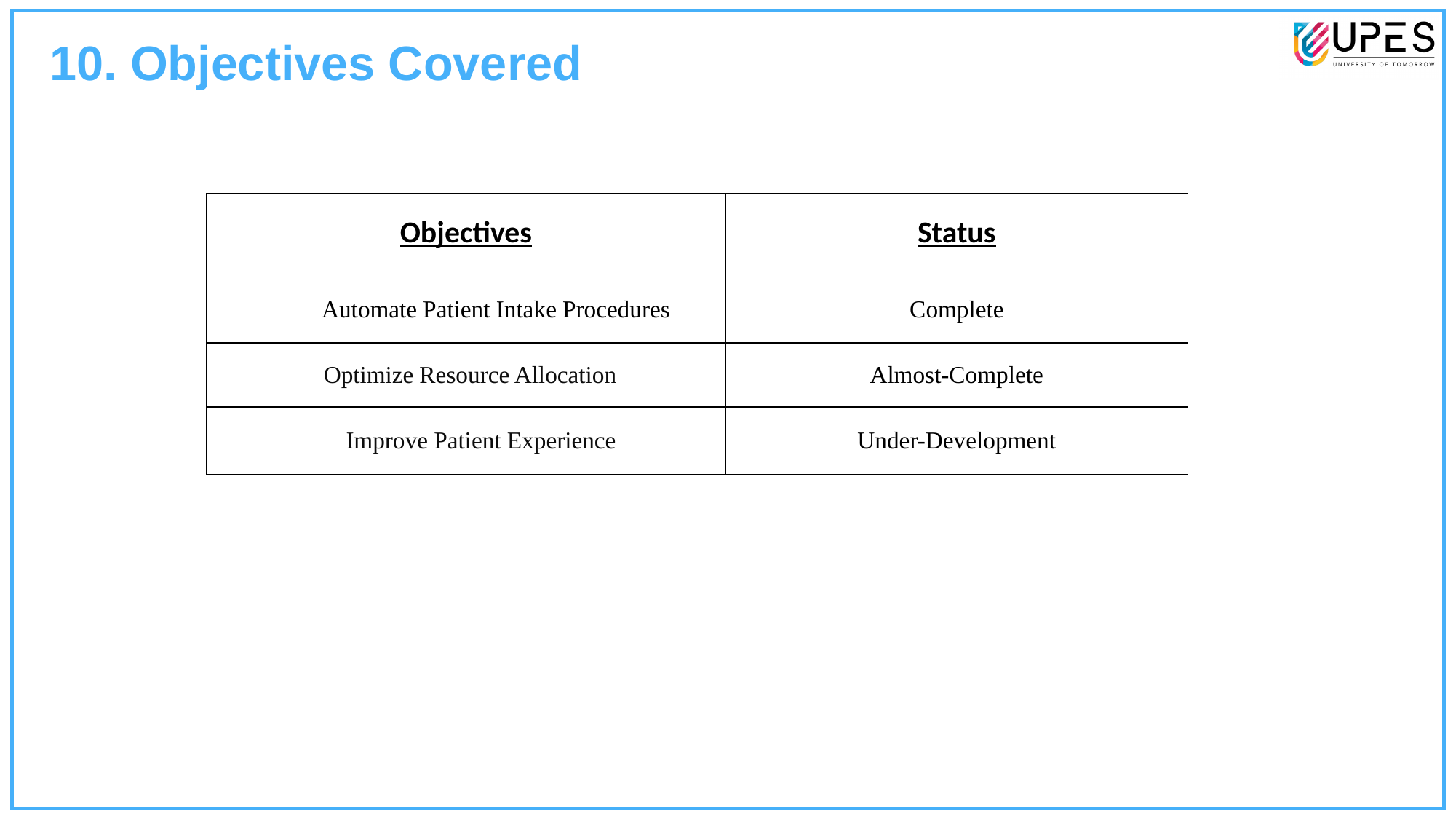

10. Objectives Covered
| Objectives | Status |
| --- | --- |
| Automate Patient Intake Procedures | Complete |
| Optimize Resource Allocation | Almost-Complete |
| Improve Patient Experience | Under-Development |